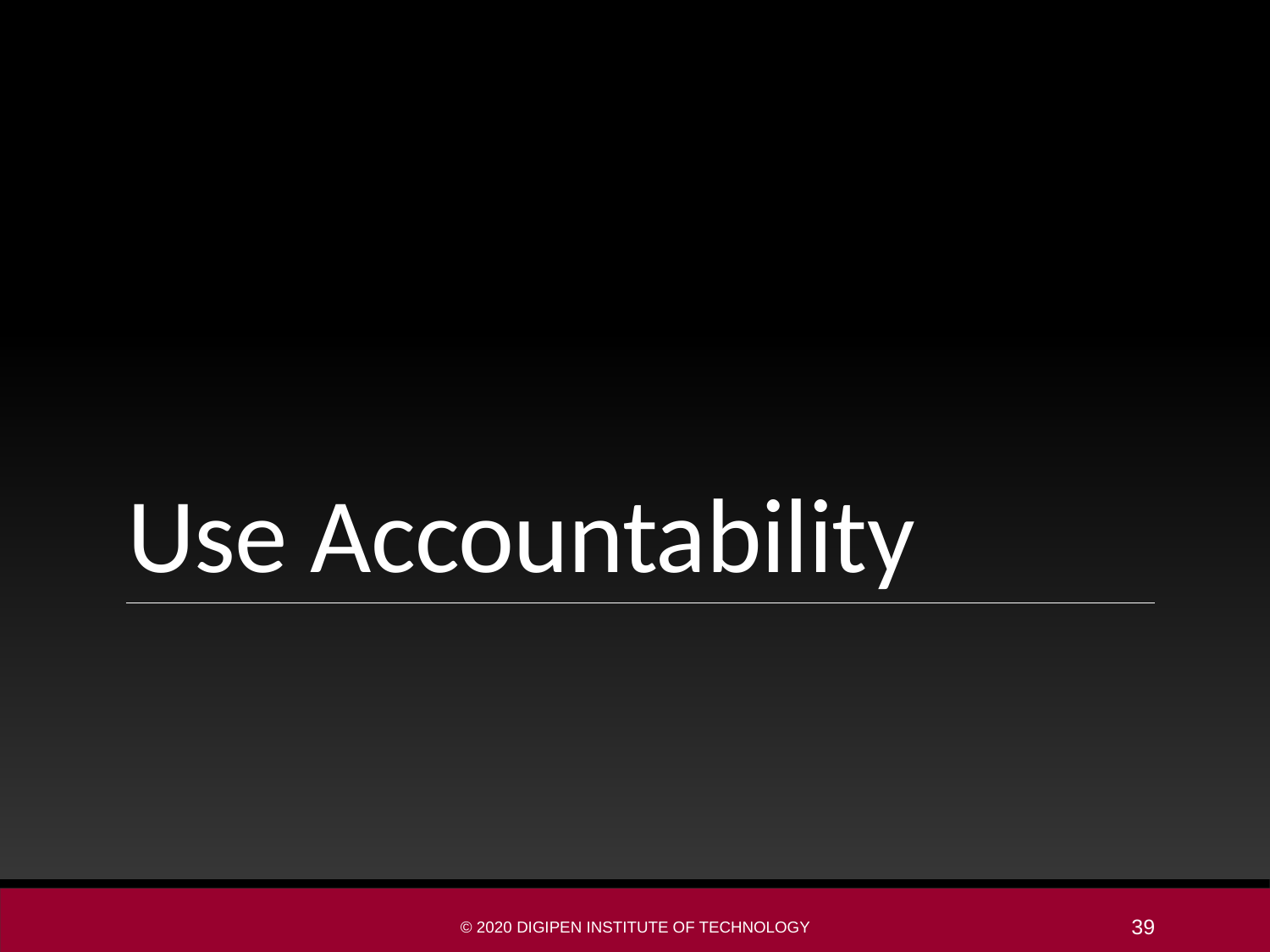

# Use Accountability

© 2020 DigiPen Institute of Technology
39